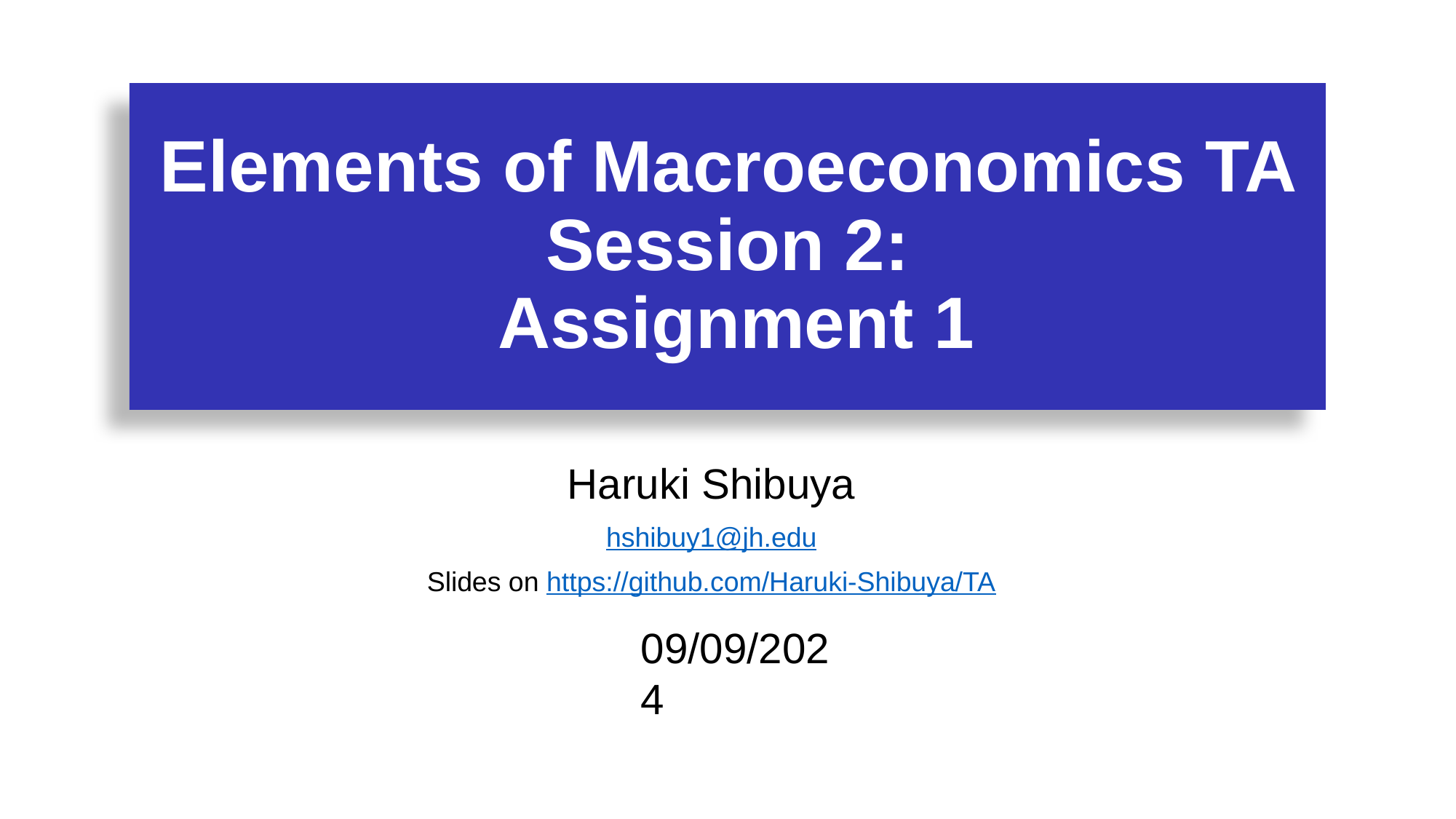

# Elements of Macroeconomics TA Session 2: Assignment 1
Haruki Shibuya
hshibuy1@jh.edu
Slides on https://github.com/Haruki-Shibuya/TA

09/09/2024